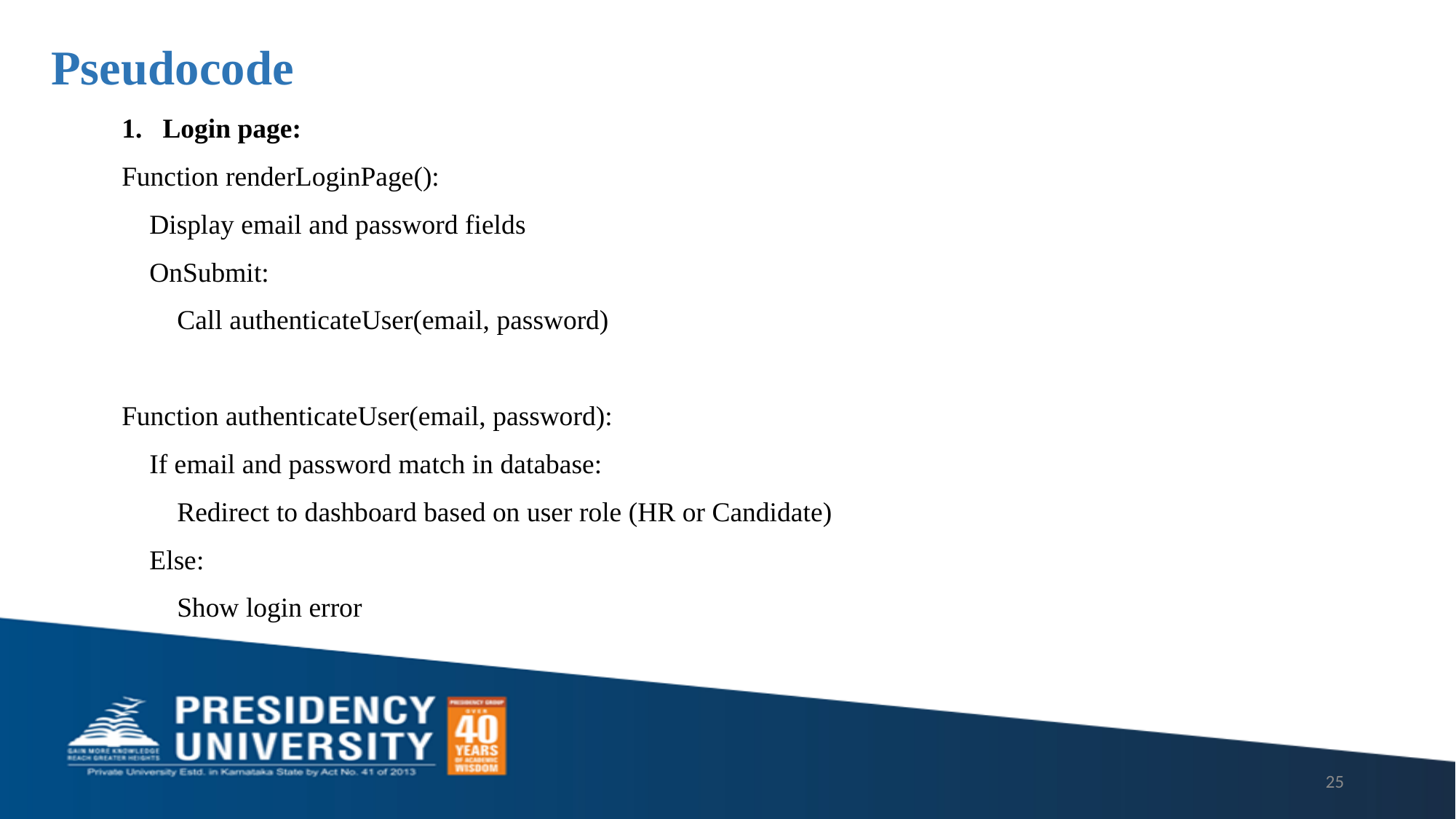

# Pseudocode
Login page:
Function renderLoginPage():
    Display email and password fields
    OnSubmit:
        Call authenticateUser(email, password)

Function authenticateUser(email, password):
    If email and password match in database:
        Redirect to dashboard based on user role (HR or Candidate)
    Else:
        Show login error

25